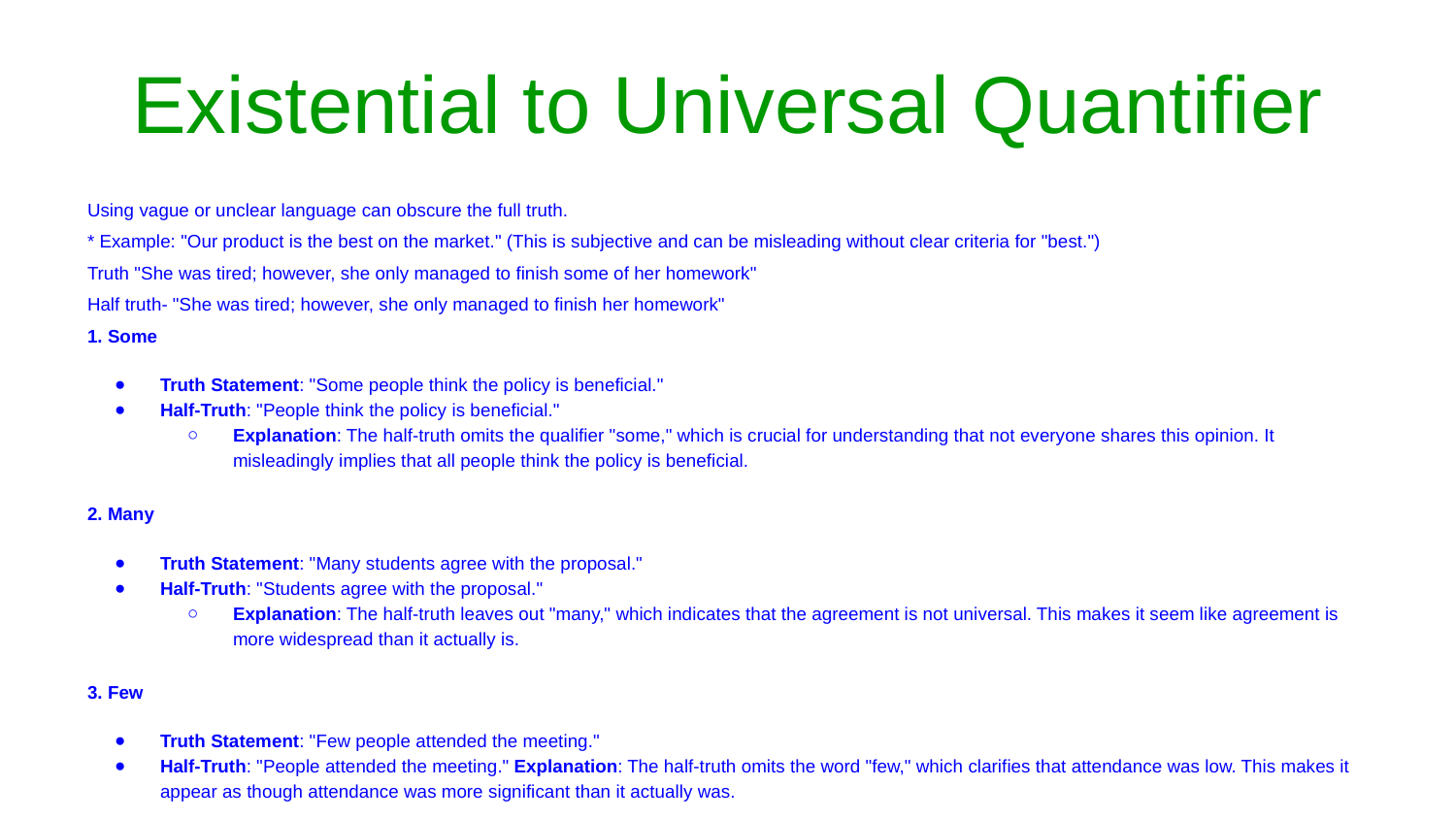

# Existential to Universal Quantifier
Using vague or unclear language can obscure the full truth.
* Example: "Our product is the best on the market." (This is subjective and can be misleading without clear criteria for "best.")
Truth "She was tired; however, she only managed to finish some of her homework"
Half truth- "She was tired; however, she only managed to finish her homework"
1. Some
Truth Statement: "Some people think the policy is beneficial."
Half-Truth: "People think the policy is beneficial."
Explanation: The half-truth omits the qualifier "some," which is crucial for understanding that not everyone shares this opinion. It misleadingly implies that all people think the policy is beneficial.
2. Many
Truth Statement: "Many students agree with the proposal."
Half-Truth: "Students agree with the proposal."
Explanation: The half-truth leaves out "many," which indicates that the agreement is not universal. This makes it seem like agreement is more widespread than it actually is.
3. Few
Truth Statement: "Few people attended the meeting."
Half-Truth: "People attended the meeting." Explanation: The half-truth omits the word "few," which clarifies that attendance was low. This makes it appear as though attendance was more significant than it actually was.